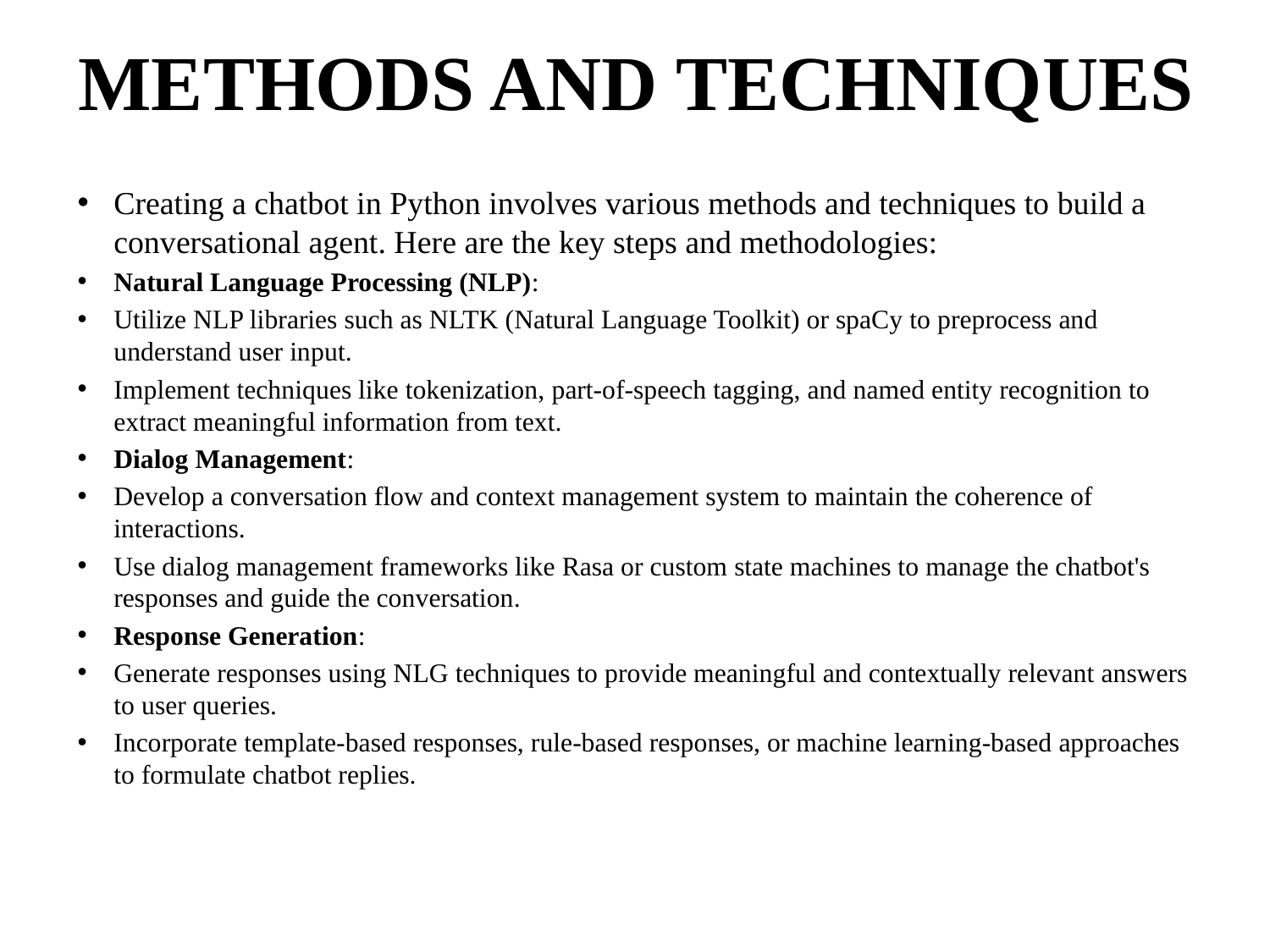

# METHODS AND TECHNIQUES
Creating a chatbot in Python involves various methods and techniques to build a conversational agent. Here are the key steps and methodologies:
Natural Language Processing (NLP):
Utilize NLP libraries such as NLTK (Natural Language Toolkit) or spaCy to preprocess and understand user input.
Implement techniques like tokenization, part-of-speech tagging, and named entity recognition to extract meaningful information from text.
Dialog Management:
Develop a conversation flow and context management system to maintain the coherence of interactions.
Use dialog management frameworks like Rasa or custom state machines to manage the chatbot's responses and guide the conversation.
Response Generation:
Generate responses using NLG techniques to provide meaningful and contextually relevant answers to user queries.
Incorporate template-based responses, rule-based responses, or machine learning-based approaches to formulate chatbot replies.